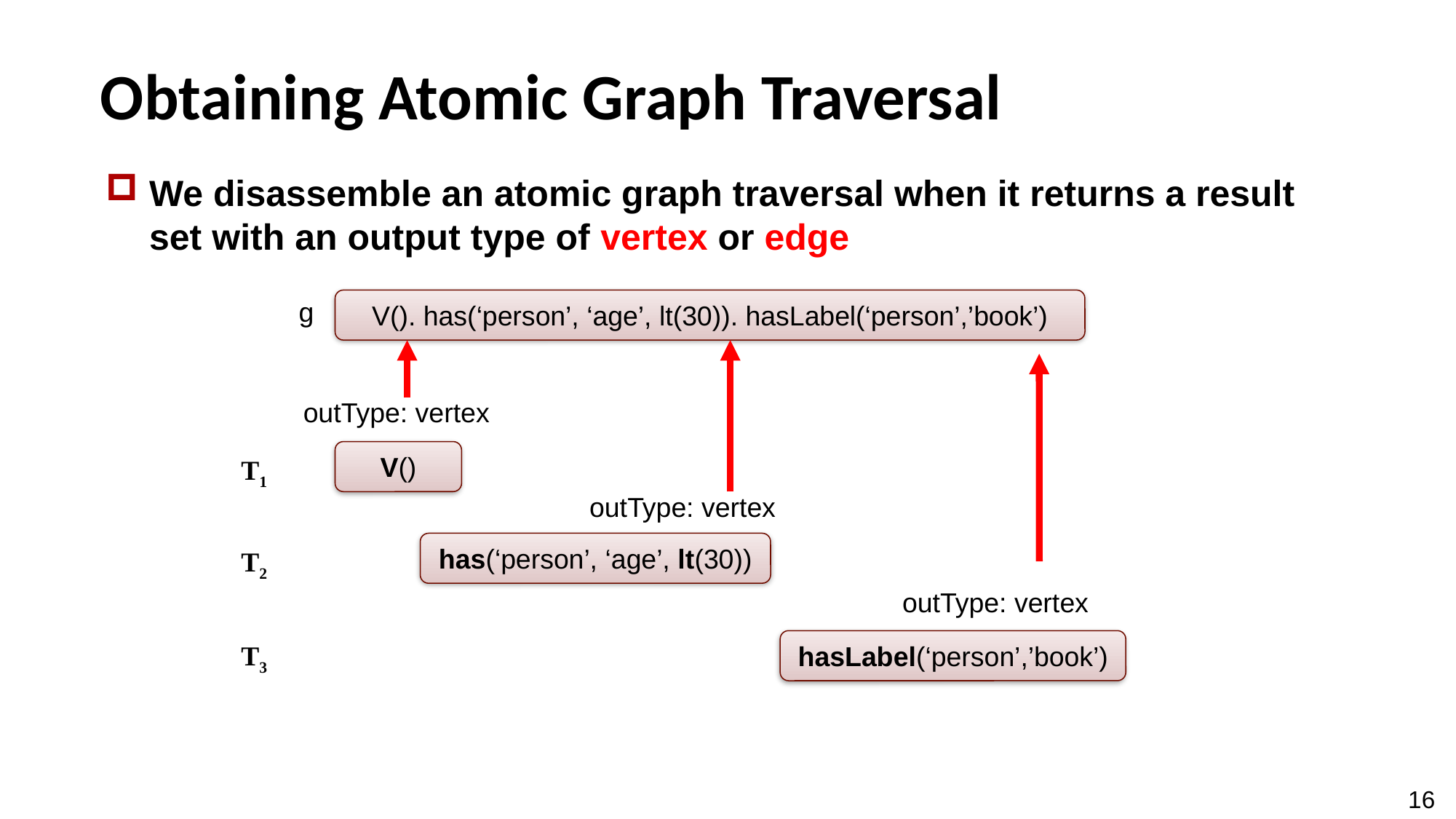

# Obtaining Atomic Graph Traversal
We disassemble an atomic graph traversal when it returns a result set with an output type of vertex or edge
g
V(). has(‘person’, ‘age’, lt(30)). hasLabel(‘person’,’book’)
outType: vertex
V()
T1
outType: vertex
has(‘person’, ‘age’, lt(30))
T2
outType: vertex
hasLabel(‘person’,’book’)
T3